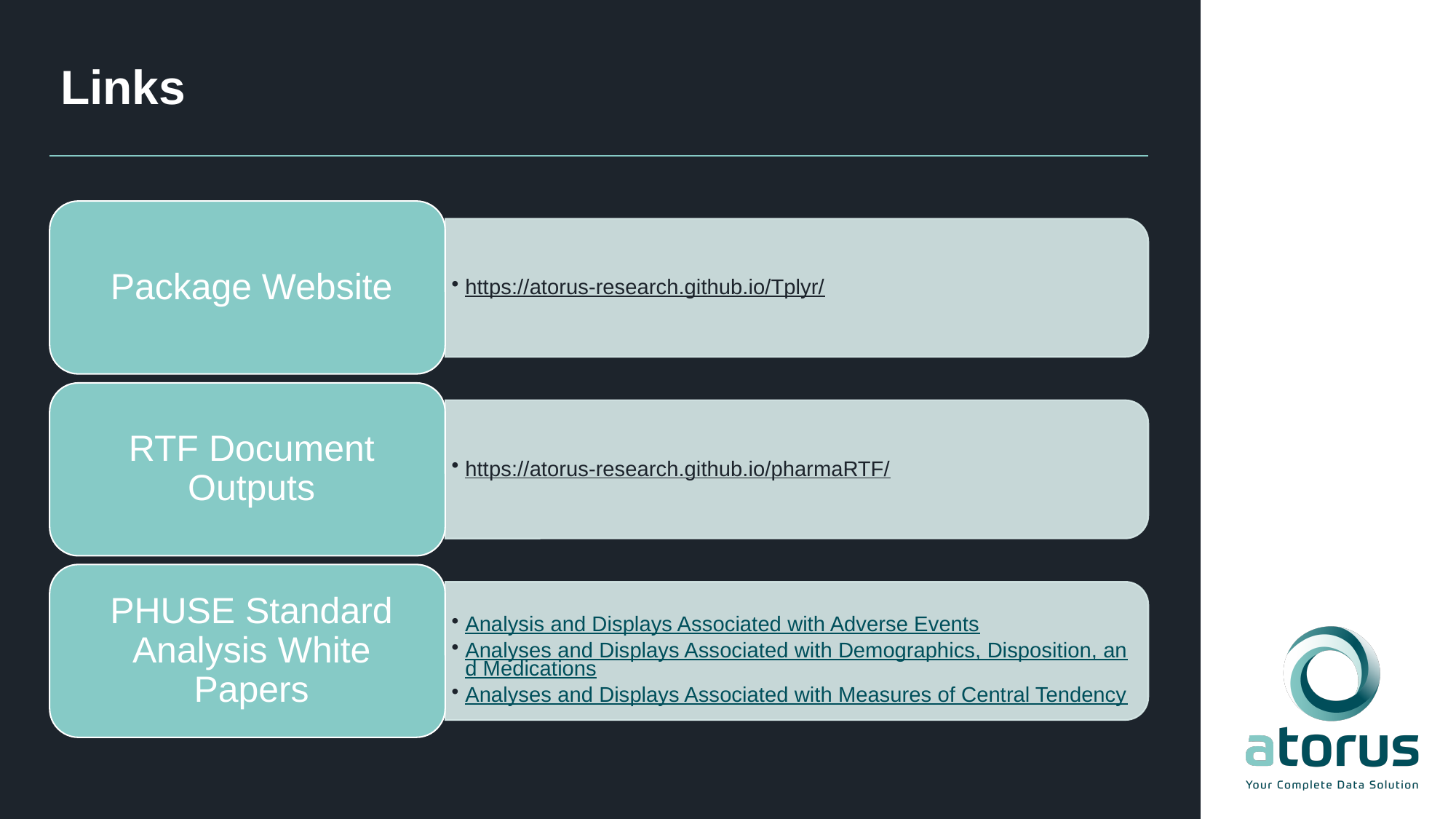

# Links
https://atorus-research.github.io/Tplyr/
Package Website
https://atorus-research.github.io/pharmaRTF/
RTF Document Outputs
Analysis and Displays Associated with Adverse Events
Analyses and Displays Associated with Demographics, Disposition, and Medications
Analyses and Displays Associated with Measures of Central Tendency
PHUSE Standard Analysis White Papers